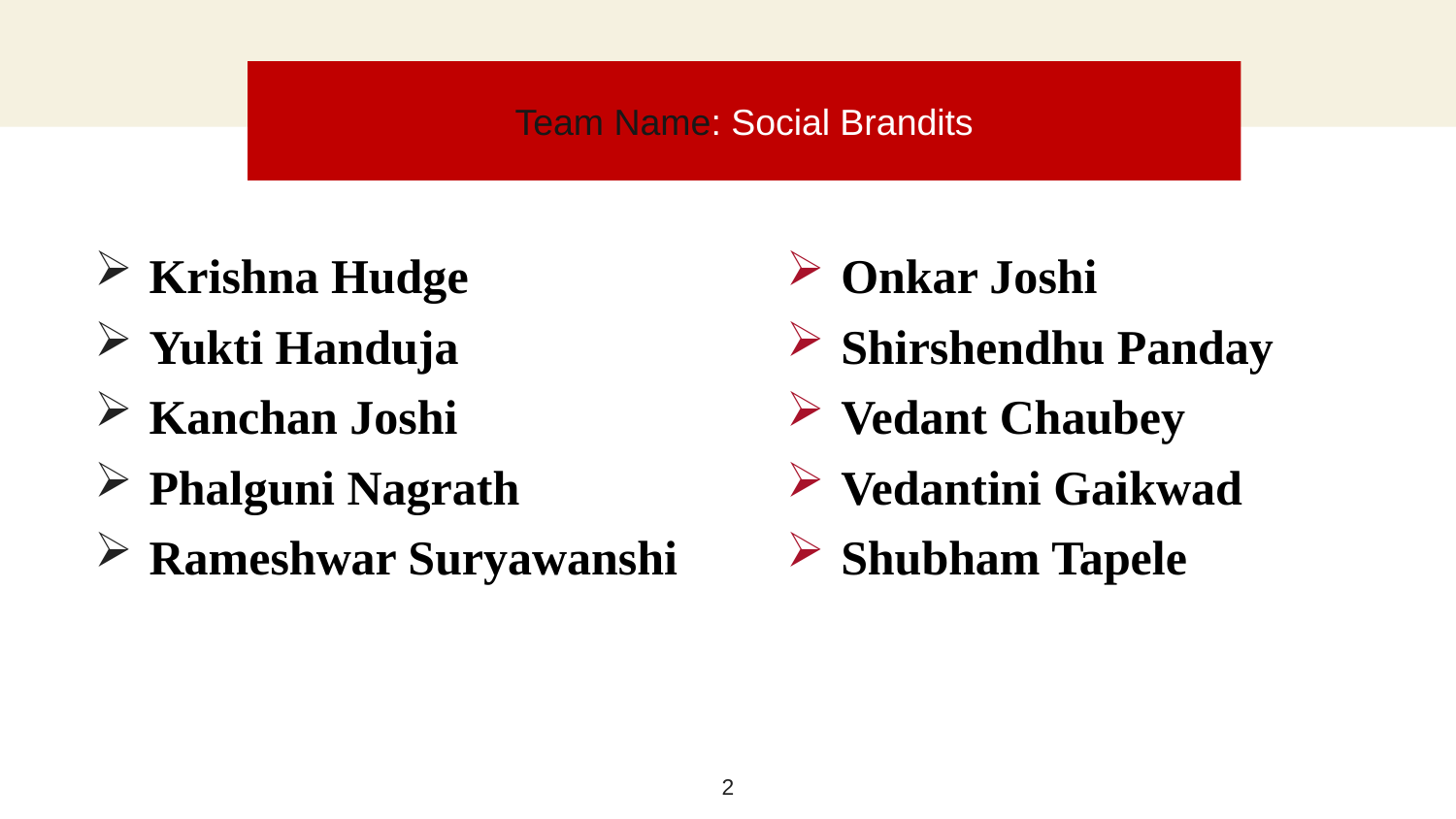

# Team Name: Social Brandits
About this template
Onkar Joshi
Shirshendhu Panday
Vedant Chaubey
Vedantini Gaikwad
Shubham Tapele
Krishna Hudge
Yukti Handuja
Kanchan Joshi
Phalguni Nagrath
Rameshwar Suryawanshi
2